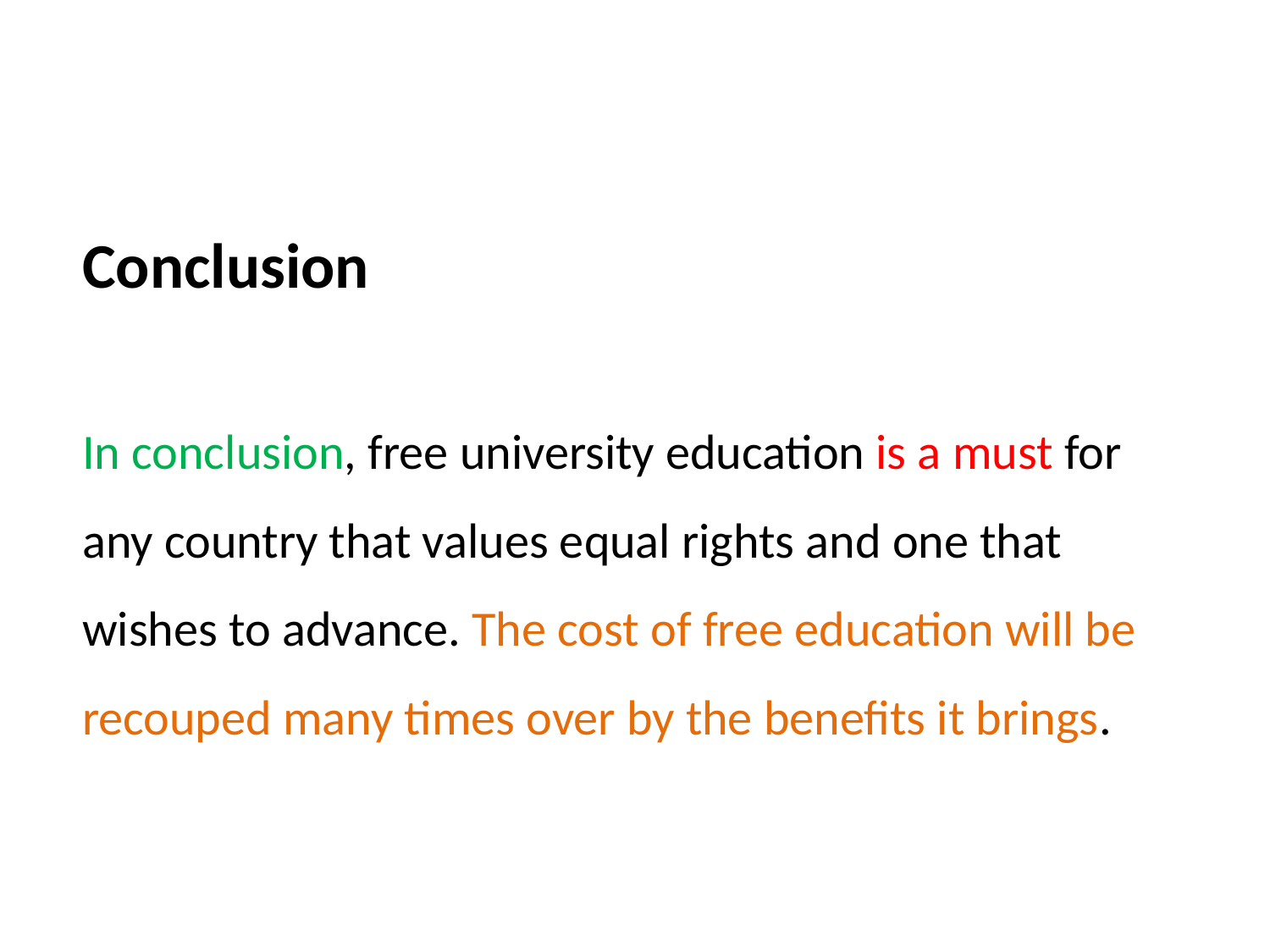

# Conclusion In conclusion, free university education is a must for any country that values equal rights and one that wishes to advance. The cost of free education will be recouped many times over by the benefits it brings.